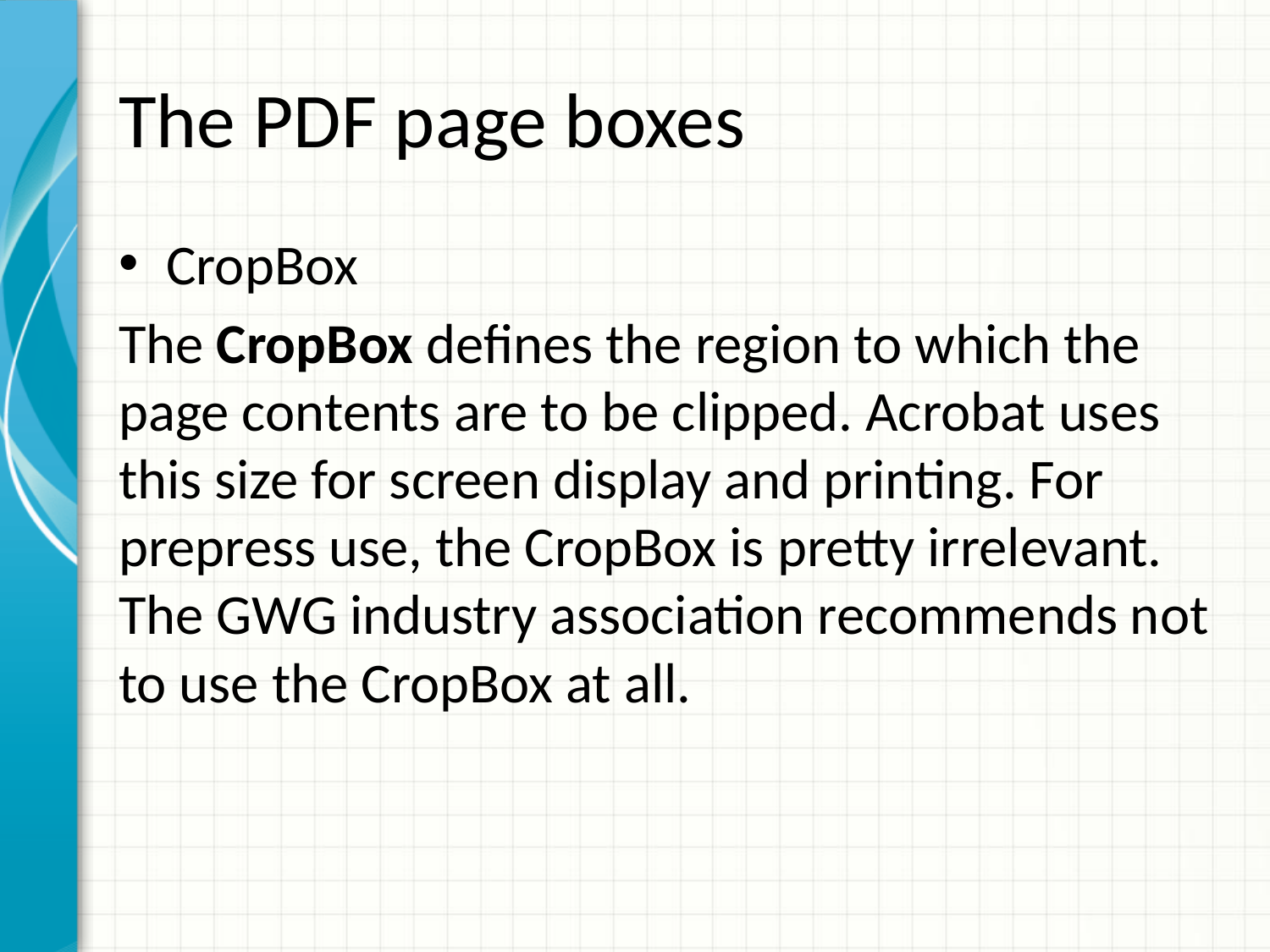

# The PDF page boxes
CropBox
The CropBox defines the region to which the page contents are to be clipped. Acrobat uses this size for screen display and printing. For prepress use, the CropBox is pretty irrelevant. The GWG industry association recommends not to use the CropBox at all.